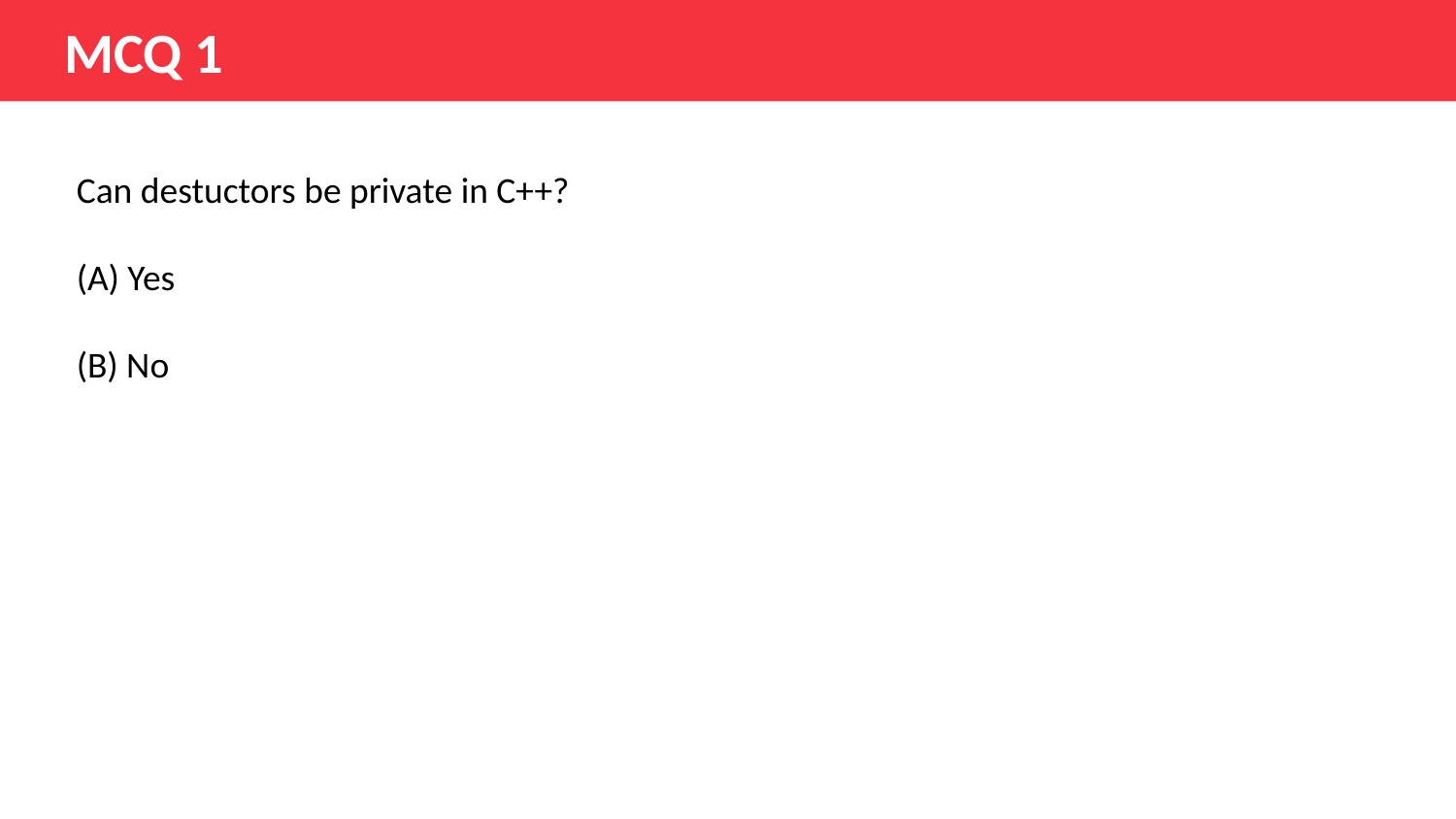

MCQ 1

Can destuctors be private in C++?
(A) Yes
(B) No